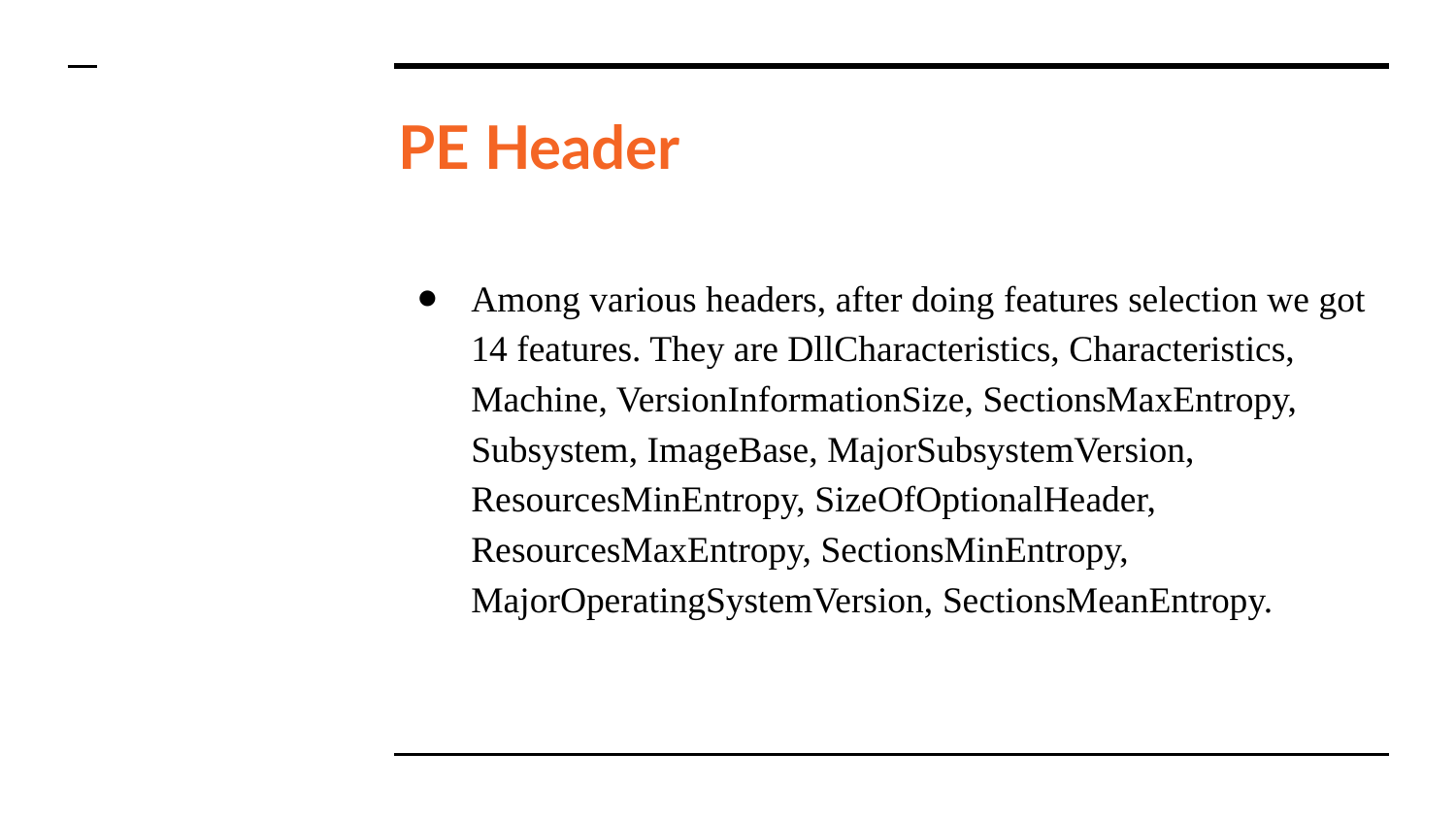

# PE Header
Among various headers, after doing features selection we got 14 features. They are DllCharacteristics, Characteristics, Machine, VersionInformationSize, SectionsMaxEntropy, Subsystem, ImageBase, MajorSubsystemVersion, ResourcesMinEntropy, SizeOfOptionalHeader, ResourcesMaxEntropy, SectionsMinEntropy, MajorOperatingSystemVersion, SectionsMeanEntropy.